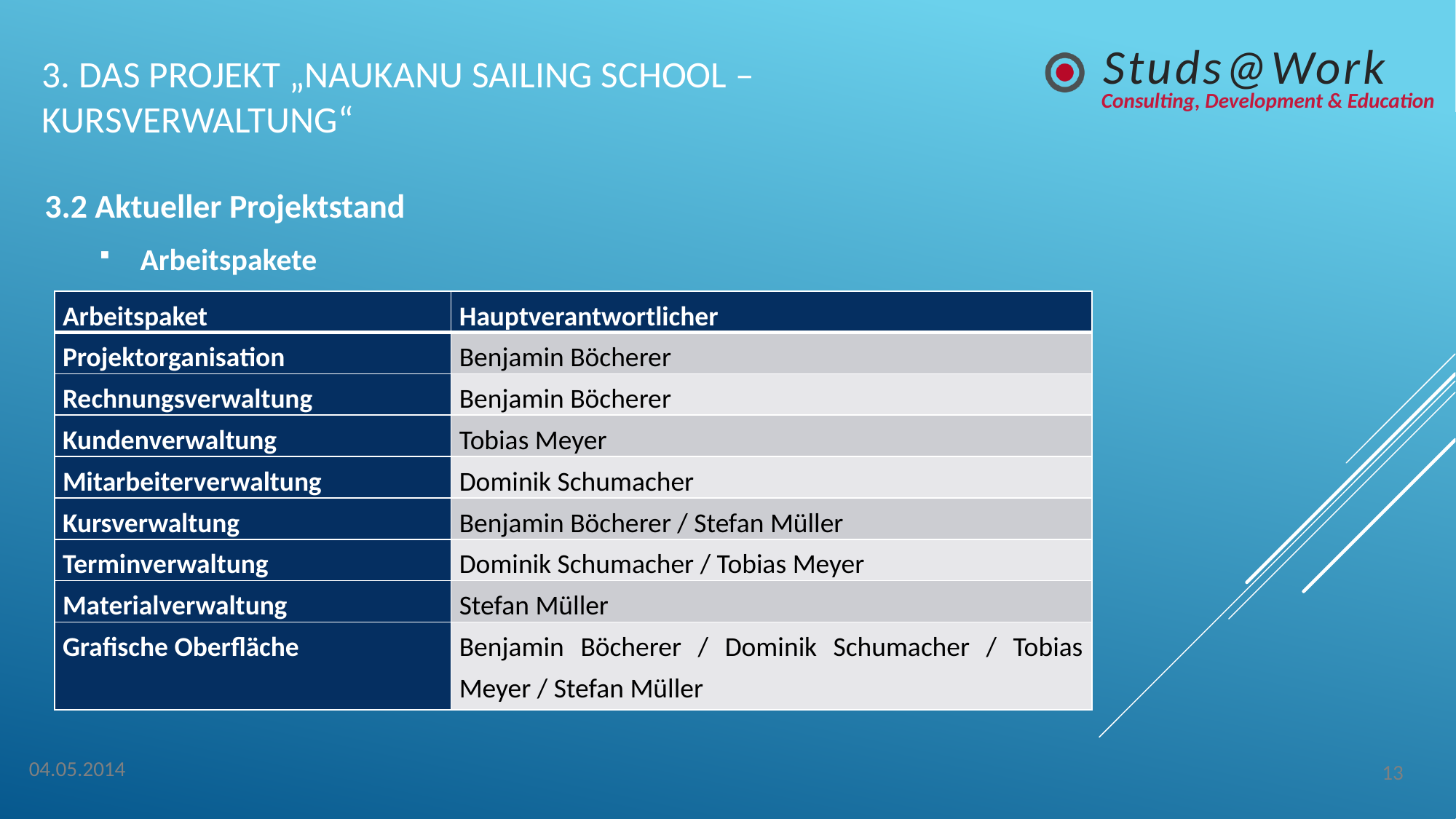

# 3. Das Projekt „Naukanu Sailing School – Kursverwaltung“
3.2 Aktueller Projektstand
Arbeitspakete

| Arbeitspaket | Hauptverantwortlicher |
| --- | --- |
| Projektorganisation | Benjamin Böcherer |
| Rechnungsverwaltung | Benjamin Böcherer |
| Kundenverwaltung | Tobias Meyer |
| Mitarbeiterverwaltung | Dominik Schumacher |
| Kursverwaltung | Benjamin Böcherer / Stefan Müller |
| Terminverwaltung | Dominik Schumacher / Tobias Meyer |
| Materialverwaltung | Stefan Müller |
| Grafische Oberfläche | Benjamin Böcherer / Dominik Schumacher / Tobias Meyer / Stefan Müller |
13
04.05.2014